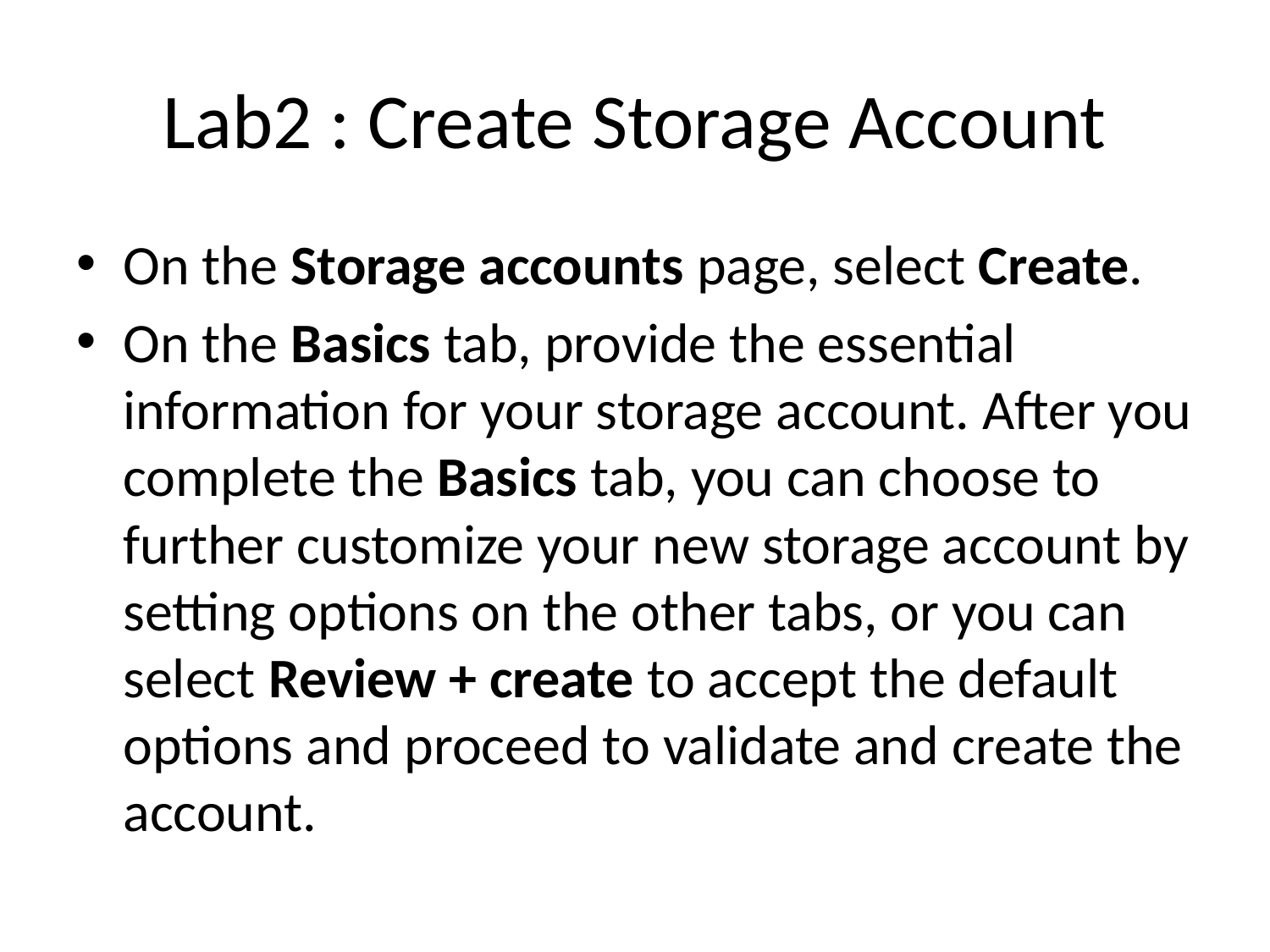

# Lab2 : Create Storage Account
On the Storage accounts page, select Create.
On the Basics tab, provide the essential information for your storage account. After you complete the Basics tab, you can choose to further customize your new storage account by setting options on the other tabs, or you can select Review + create to accept the default options and proceed to validate and create the account.